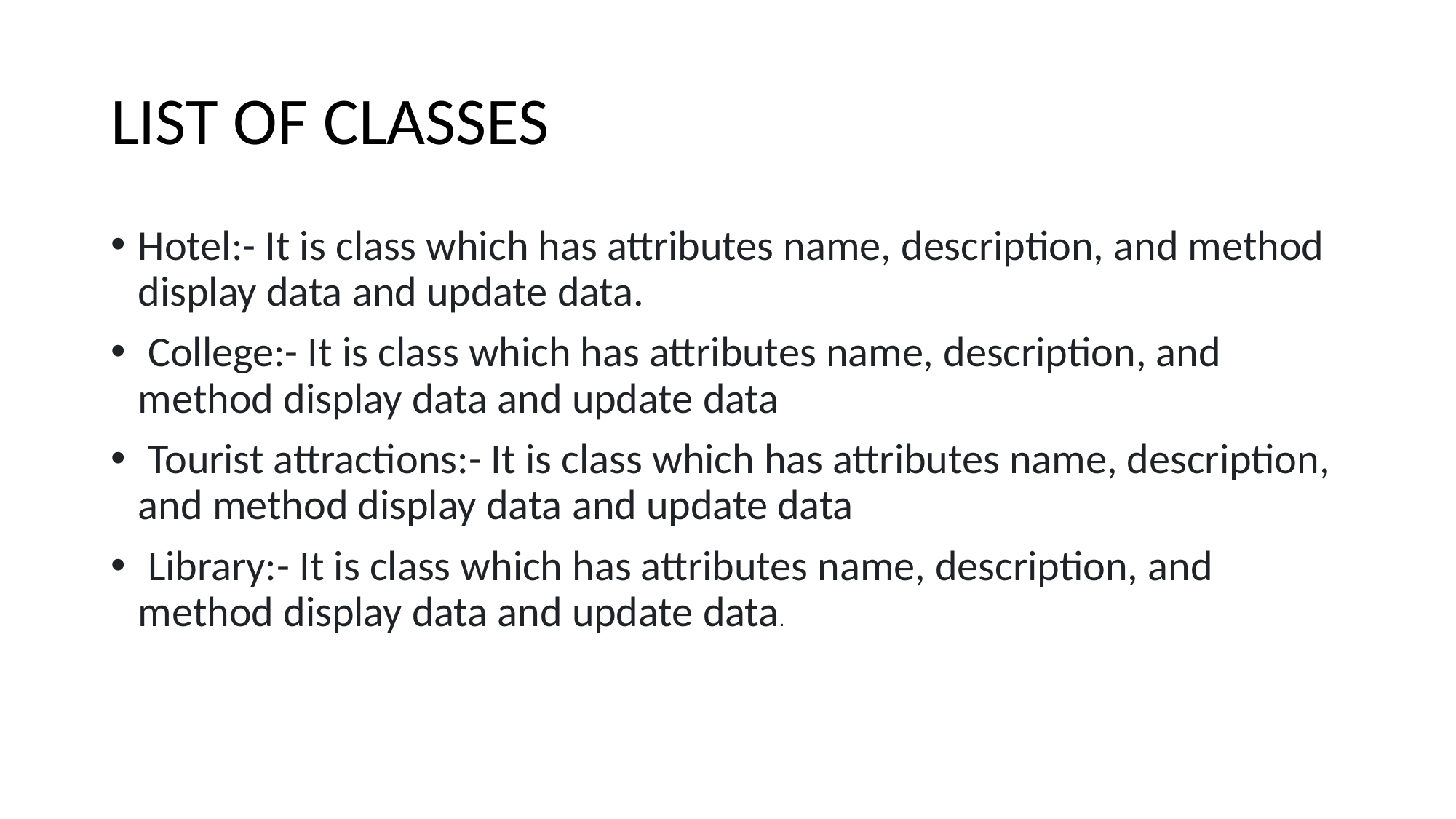

# LIST OF CLASSES
Hotel:- It is class which has attributes name, description, and method display data and update data.
 College:- It is class which has attributes name, description, and method display data and update data
 Tourist attractions:- It is class which has attributes name, description, and method display data and update data
 Library:- It is class which has attributes name, description, and method display data and update data.